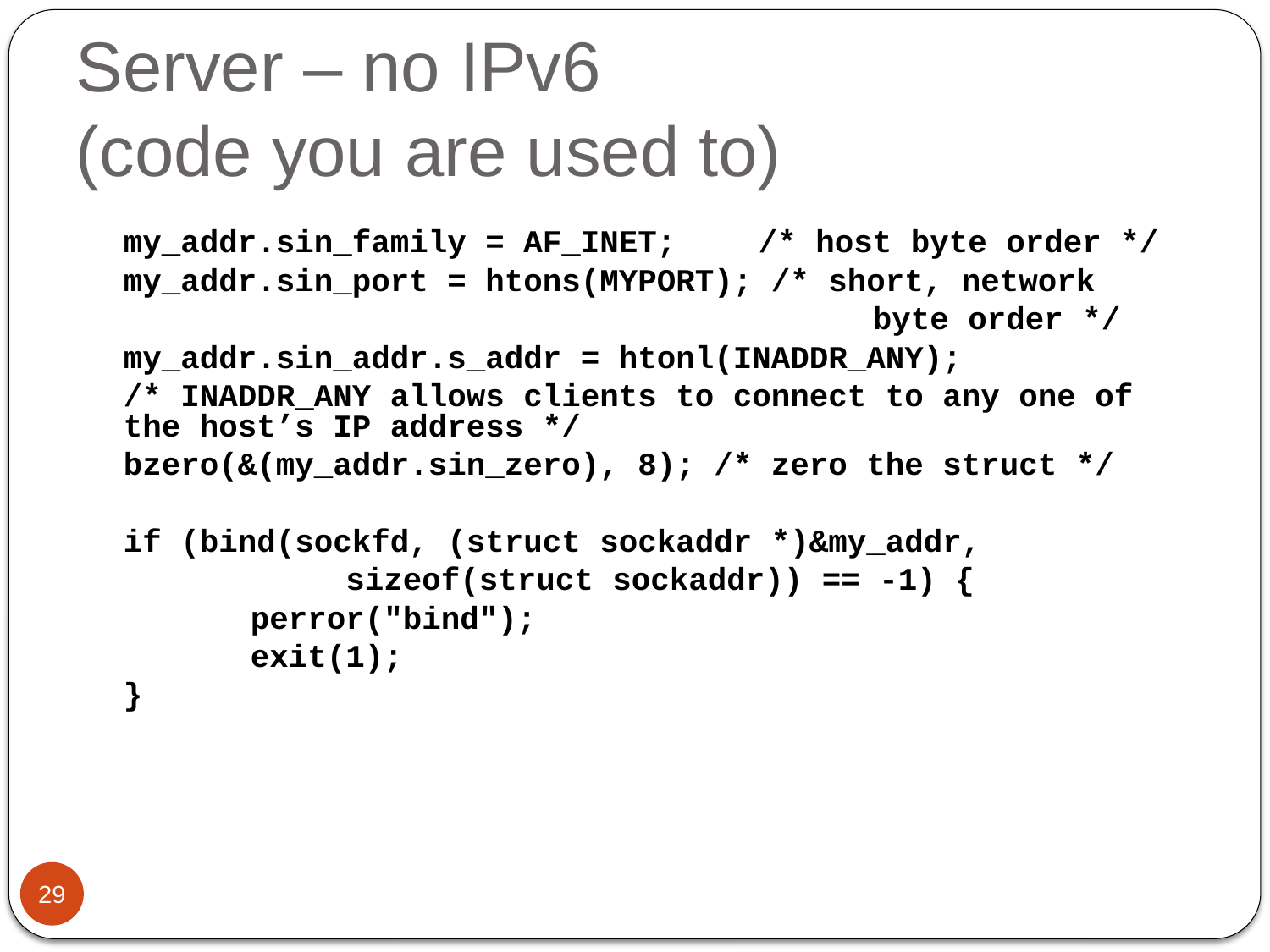

# Server – no IPv6 (code you are used to)
	my_addr.sin_family = AF_INET; 	/* host byte order */
	my_addr.sin_port = htons(MYPORT); /* short, network
		 				      byte order */
	my_addr.sin_addr.s_addr = htonl(INADDR_ANY);
	/* INADDR_ANY allows clients to connect to any one of the host’s IP address */
	bzero(&(my_addr.sin_zero), 8); /* zero the struct */

	if (bind(sockfd, (struct sockaddr *)&my_addr,
		     sizeof(struct sockaddr)) == -1) {
		perror("bind");
		exit(1);
	}
29